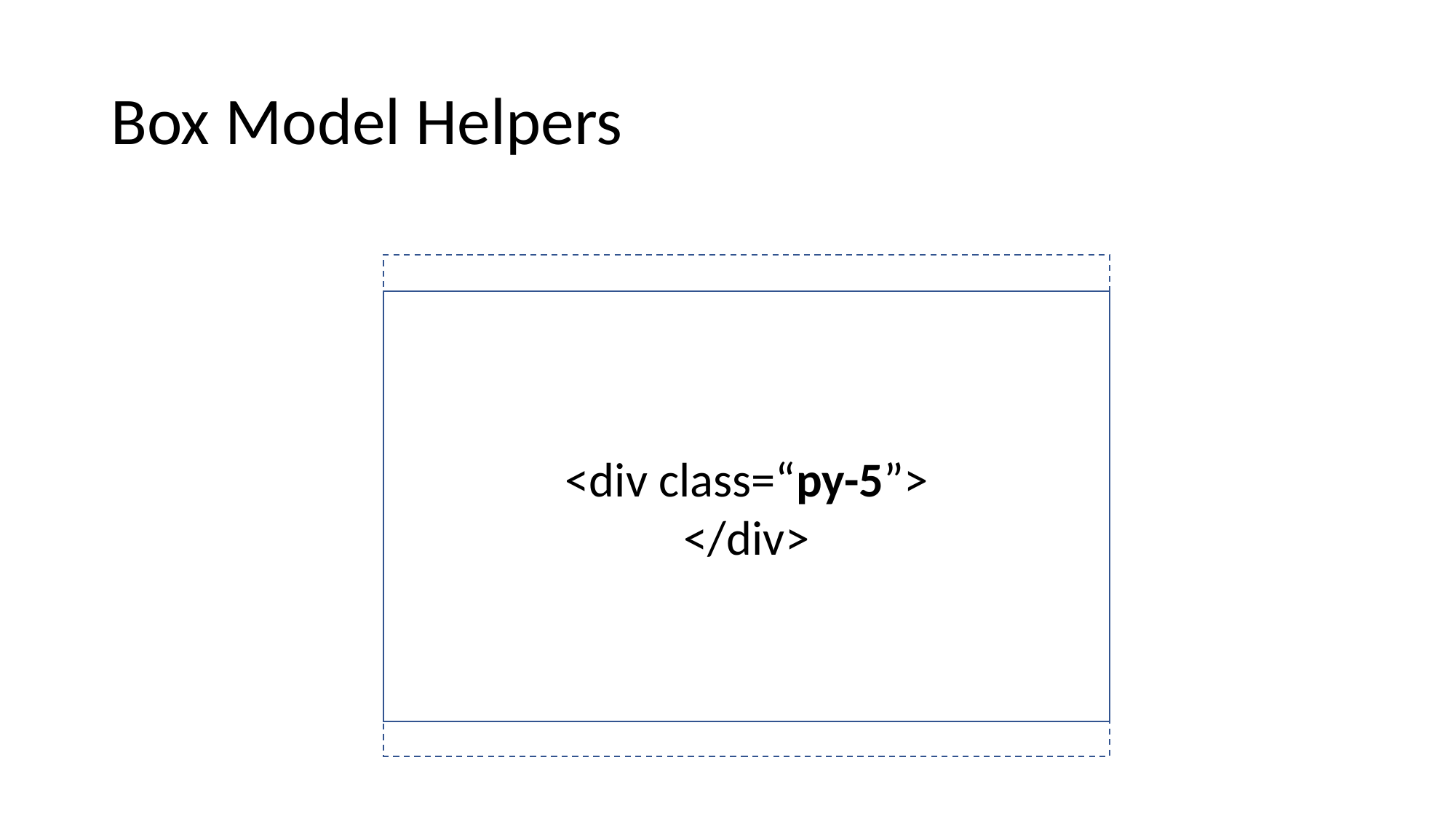

# Box Model Helpers

<div class=“py-5”>
</div>